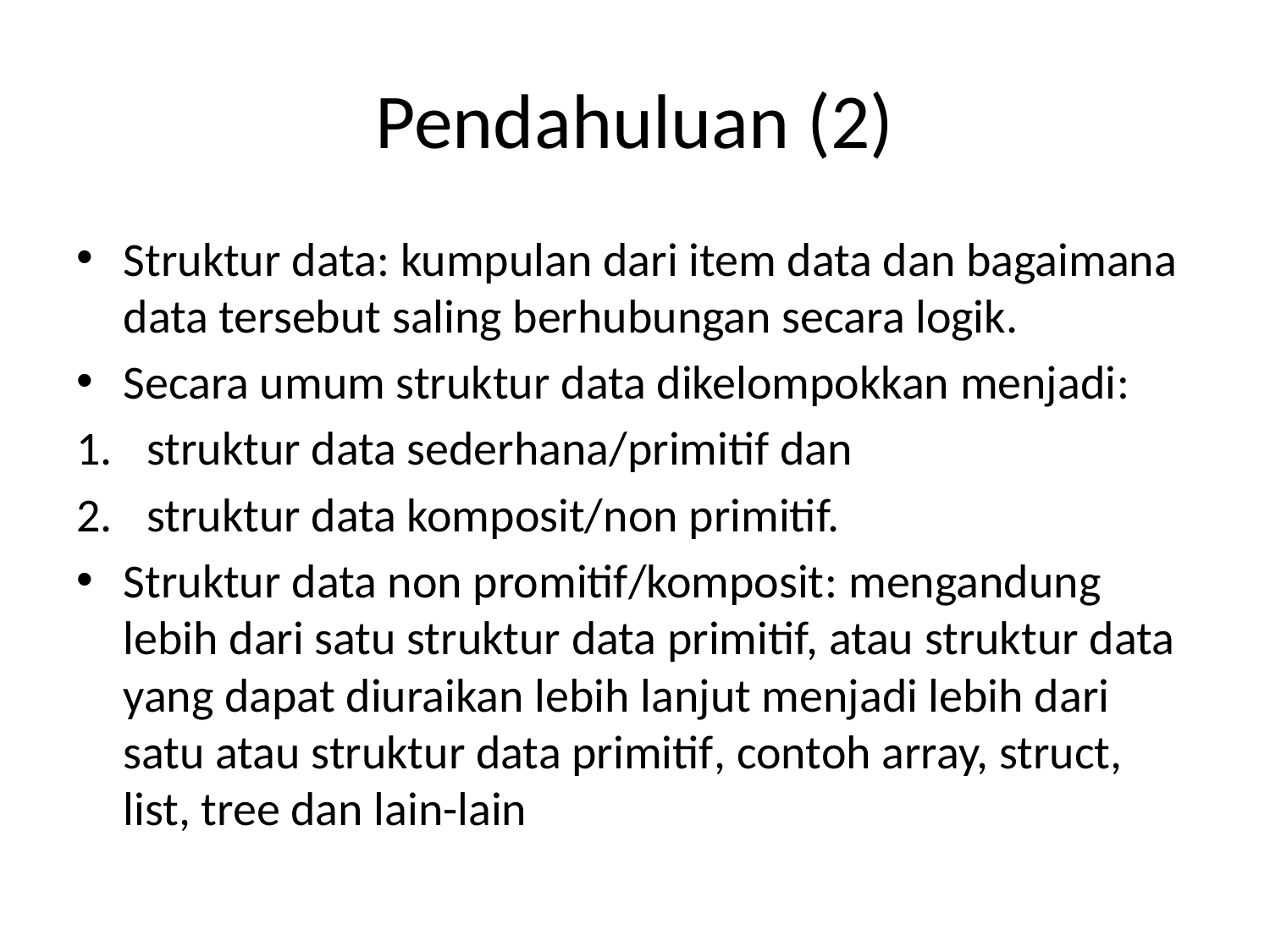

# Pendahuluan (2)
Struktur data: kumpulan dari item data dan bagaimana data tersebut saling berhubungan secara logik.
Secara umum struktur data dikelompokkan menjadi:
struktur data sederhana/primitif dan
struktur data komposit/non primitif.
Struktur data non promitif/komposit: mengandung lebih dari satu struktur data primitif, atau struktur data yang dapat diuraikan lebih lanjut menjadi lebih dari satu atau struktur data primitif, contoh array, struct, list, tree dan lain-lain